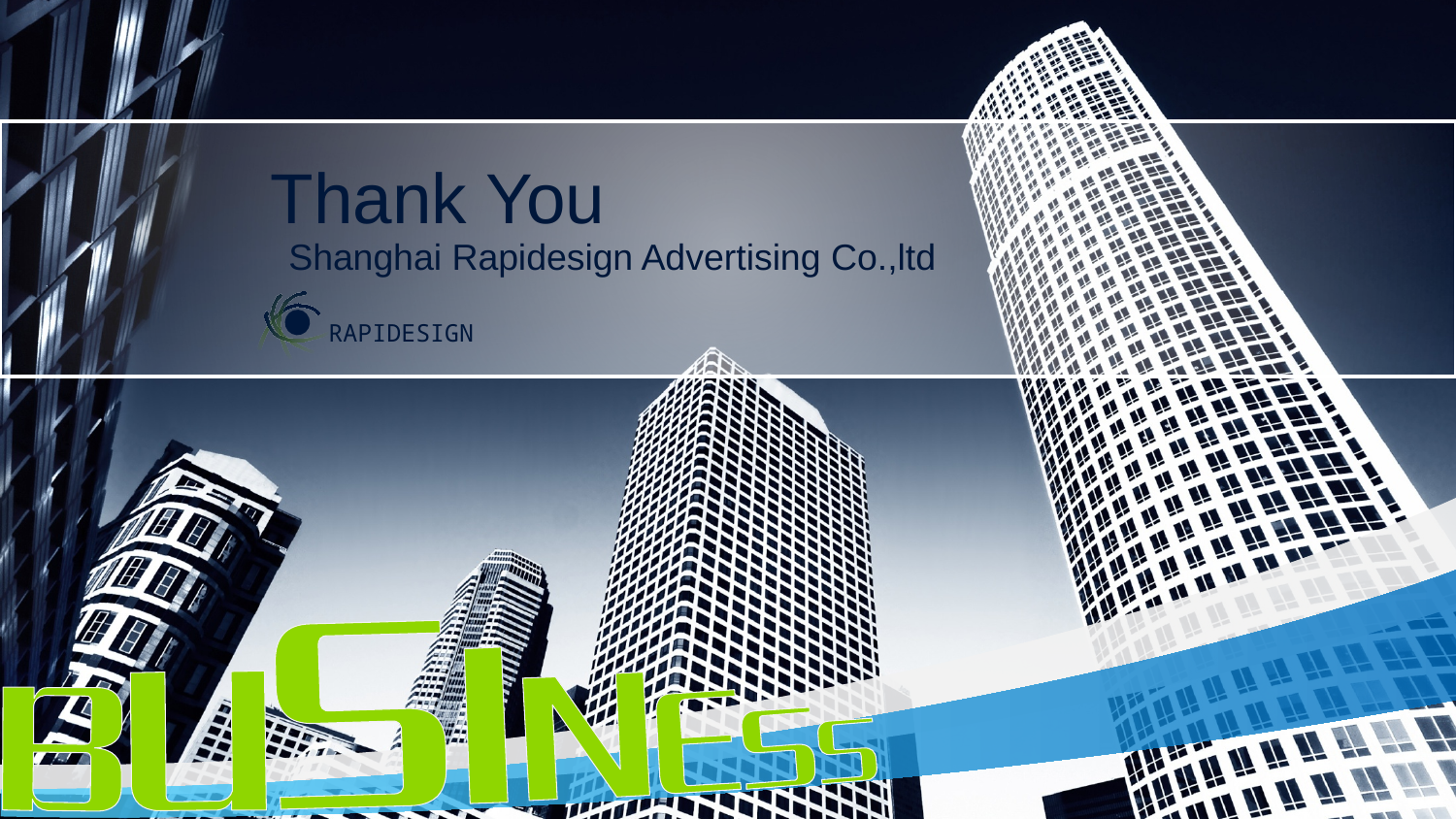

Thank You
Shanghai Rapidesign Advertising Co.,ltd

RAPIDESIGN